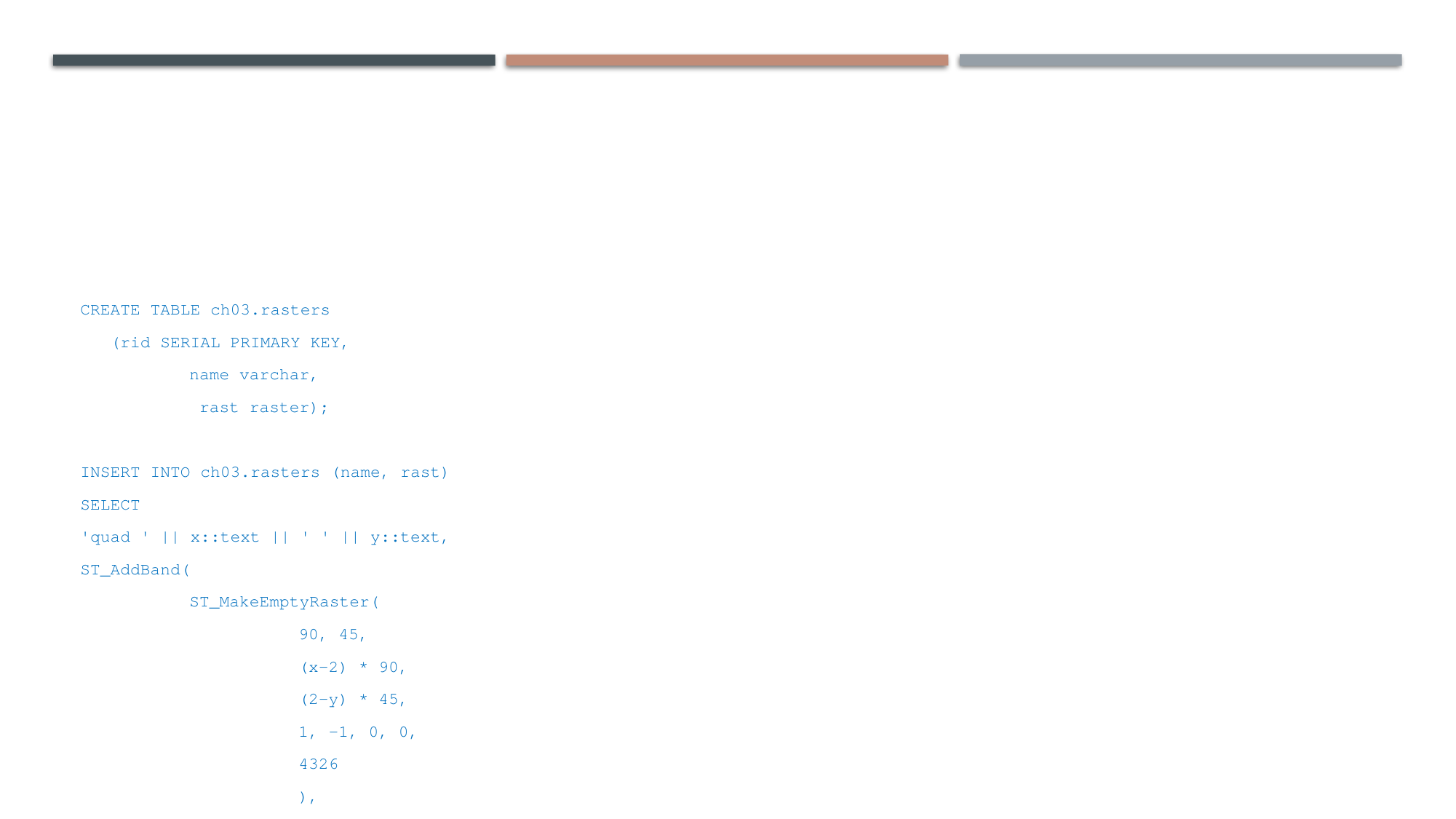

#
CREATE TABLE ch03.rasters
   (rid SERIAL PRIMARY KEY,
	name varchar,
	 rast raster);

INSERT INTO ch03.rasters (name, rast)
SELECT
'quad ' || x::text || ' ' || y::text,
ST_AddBand(
	ST_MakeEmptyRaster(
		90, 45,
		(x-2) * 90,
		(2-y) * 45,
		1, -1, 0, 0,
		4326
		),
		'16BUI'::text,
		0
		)
FROM generate_series(0,3) As x CROSS JOIN generate_series(0,3) As y;